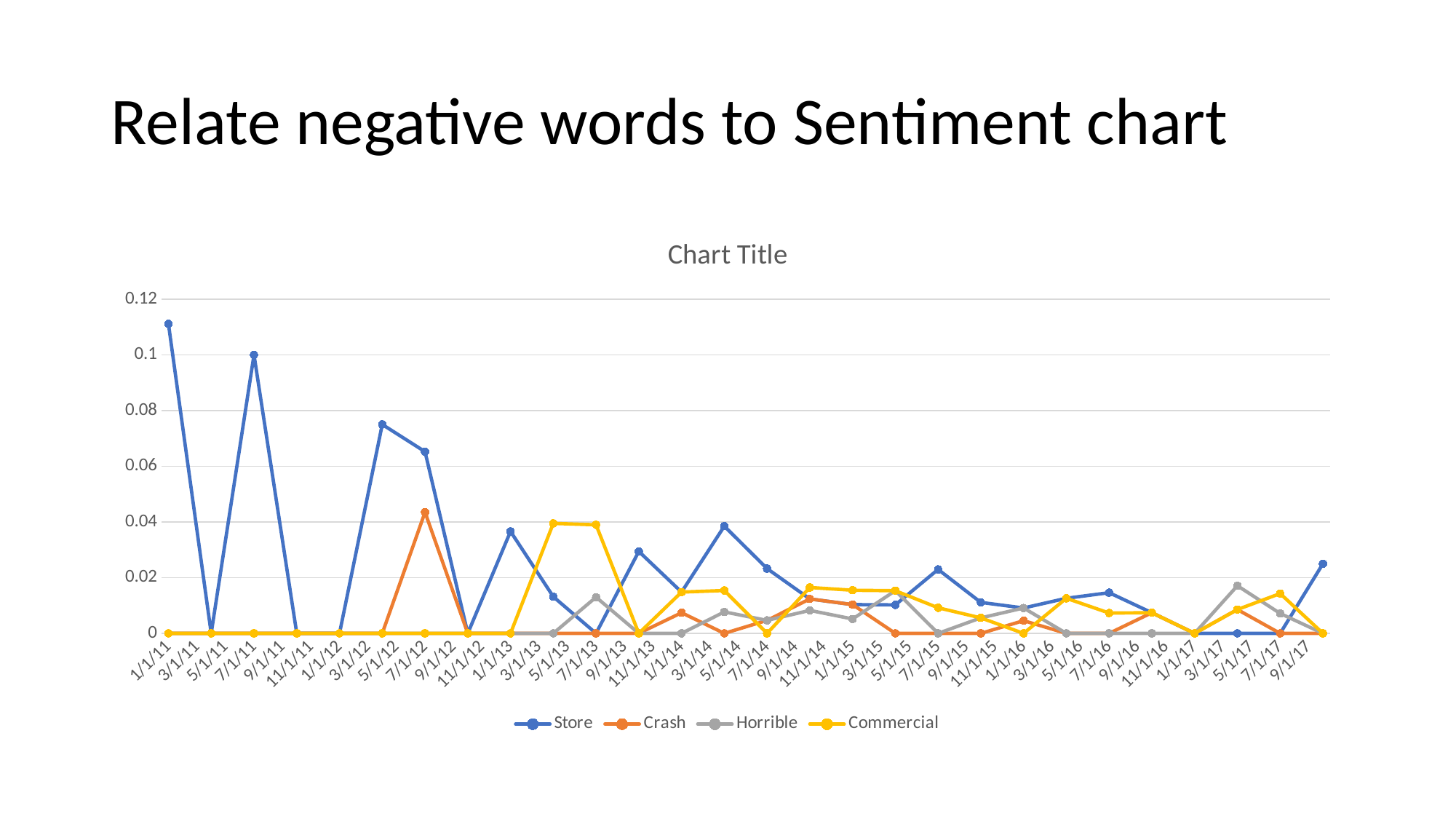

# Relate negative words to Sentiment chart

### Chart:

| Category | Store | Crash | Horrible | Commercial |
|---|---|---|---|---|
| 40544.0 | 0.111111111111111 | 0.0 | 0.0 | 0.0 |
| 40634.0 | 0.0 | 0.0 | 0.0 | 0.0 |
| 40725.0 | 0.1 | 0.0 | 0.0 | 0.0 |
| 40817.0 | 0.0 | 0.0 | 0.0 | 0.0 |
| 40909.0 | 0.0 | 0.0 | 0.0 | 0.0 |
| 41000.0 | 0.075 | 0.0 | 0.0 | 0.0 |
| 41091.0 | 0.0652173913043478 | 0.0434782608695652 | 0.0 | 0.0 |
| 41183.0 | 0.0 | 0.0 | 0.0 | 0.0 |
| 41275.0 | 0.0365853658536585 | 0.0 | 0.0 | 0.0 |
| 41365.0 | 0.0131578947368421 | 0.0 | 0.0 | 0.0394736842105263 |
| 41456.0 | 0.0 | 0.0 | 0.012987012987013 | 0.038961038961039 |
| 41548.0 | 0.0294117647058824 | 0.0 | 0.0 | 0.0 |
| 41640.0 | 0.0148148148148148 | 0.00740740740740741 | 0.0 | 0.0148148148148148 |
| 41730.0 | 0.0384615384615385 | 0.0 | 0.00769230769230769 | 0.0153846153846154 |
| 41821.0 | 0.0232558139534884 | 0.00465116279069767 | 0.00465116279069767 | 0.0 |
| 41913.0 | 0.0123456790123457 | 0.0123456790123457 | 0.00823045267489712 | 0.0164609053497942 |
| 42005.0 | 0.0103092783505155 | 0.0103092783505155 | 0.00515463917525773 | 0.0154639175257732 |
| 42095.0 | 0.0102040816326531 | 0.0 | 0.0153061224489796 | 0.0153061224489796 |
| 42186.0 | 0.0229357798165138 | 0.0 | 0.0 | 0.00917431192660551 |
| 42278.0 | 0.0111111111111111 | 0.0 | 0.00555555555555556 | 0.00555555555555556 |
| 42370.0 | 0.00909090909090909 | 0.00454545454545455 | 0.00909090909090909 | 0.0 |
| 42461.0 | 0.0125786163522013 | 0.0 | 0.0 | 0.0125786163522013 |
| 42552.0 | 0.0145985401459854 | 0.0 | 0.0 | 0.0072992700729927 |
| 42644.0 | 0.00740740740740741 | 0.00740740740740741 | 0.0 | 0.00740740740740741 |
| 42736.0 | 0.0 | 0.0 | 0.0 | 0.0 |
| 42826.0 | 0.0 | 0.00854700854700855 | 0.0170940170940171 | 0.00854700854700855 |
| 42917.0 | 0.0 | 0.0 | 0.00714285714285714 | 0.0142857142857143 |
| 43009.0 | 0.025 | 0.0 | 0.0 | 0.0 |